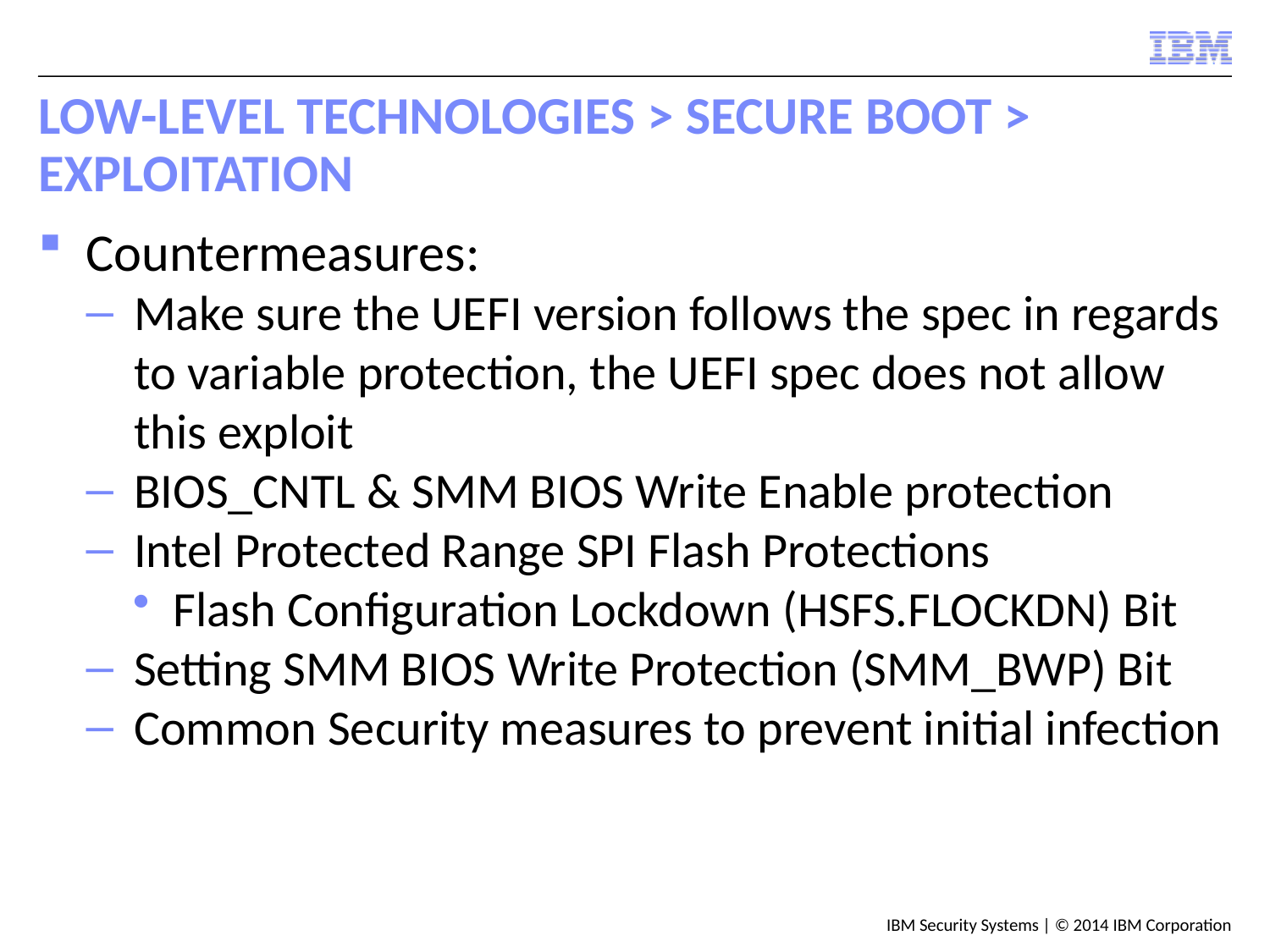

# Low-Level Technologies > Secure Boot > Exploitation
Countermeasures:
Make sure the UEFI version follows the spec in regards to variable protection, the UEFI spec does not allow this exploit
BIOS_CNTL & SMM BIOS Write Enable protection
Intel Protected Range SPI Flash Protections
Flash Configuration Lockdown (HSFS.FLOCKDN) Bit
Setting SMM BIOS Write Protection (SMM_BWP) Bit
Common Security measures to prevent initial infection